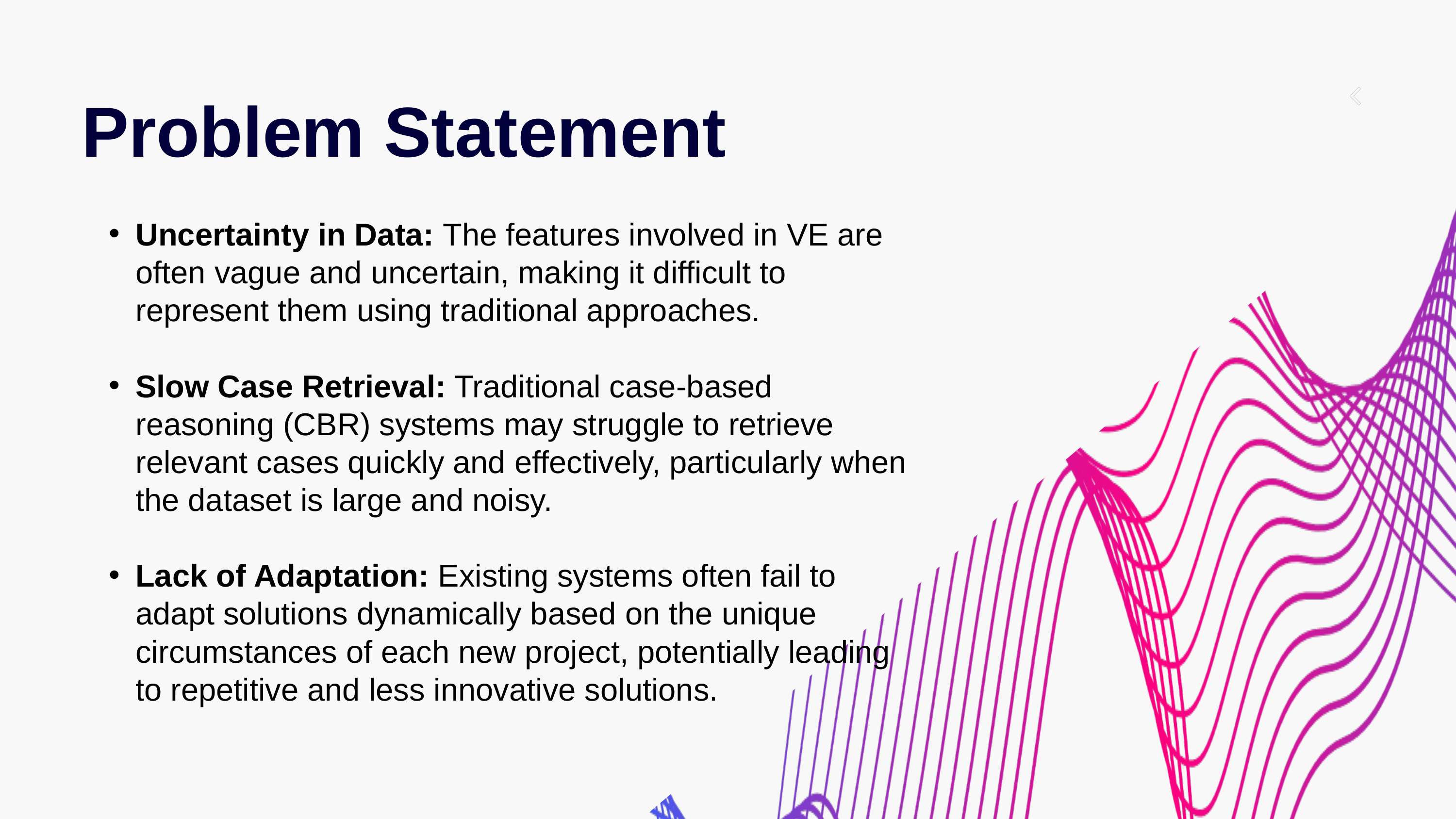

Problem Statement

Uncertainty in Data: The features involved in VE are often vague and uncertain, making it difficult to represent them using traditional approaches.

Slow Case Retrieval: Traditional case-based reasoning (CBR) systems may struggle to retrieve relevant cases quickly and effectively, particularly when the dataset is large and noisy.

Lack of Adaptation: Existing systems often fail to adapt solutions dynamically based on the unique circumstances of each new project, potentially leading to repetitive and less innovative solutions.